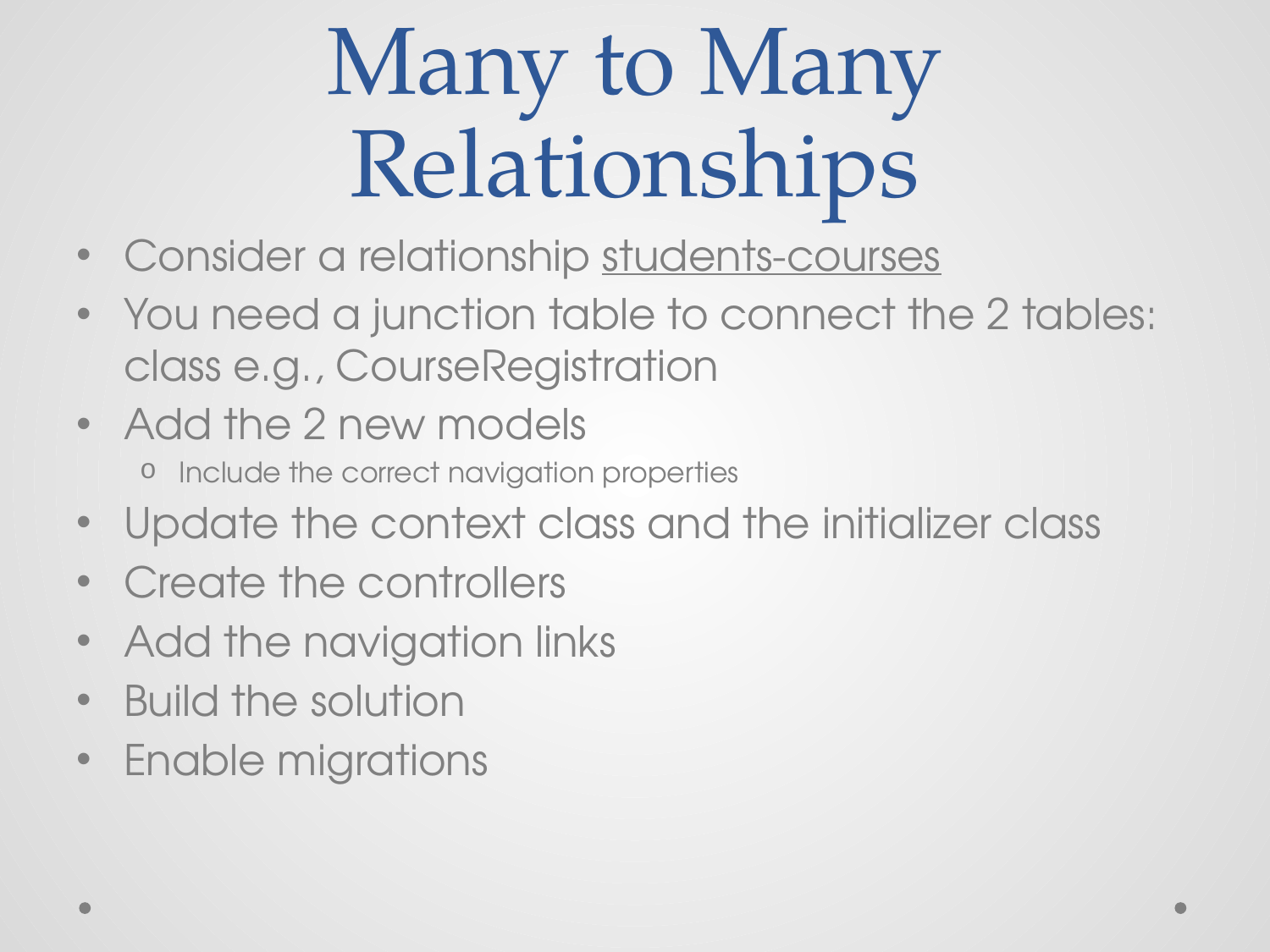

# Many to Many Relationships
Consider a relationship students-courses
You need a junction table to connect the 2 tables: class e.g., CourseRegistration
Add the 2 new models
Include the correct navigation properties
Update the context class and the initializer class
Create the controllers
Add the navigation links
Build the solution
Enable migrations